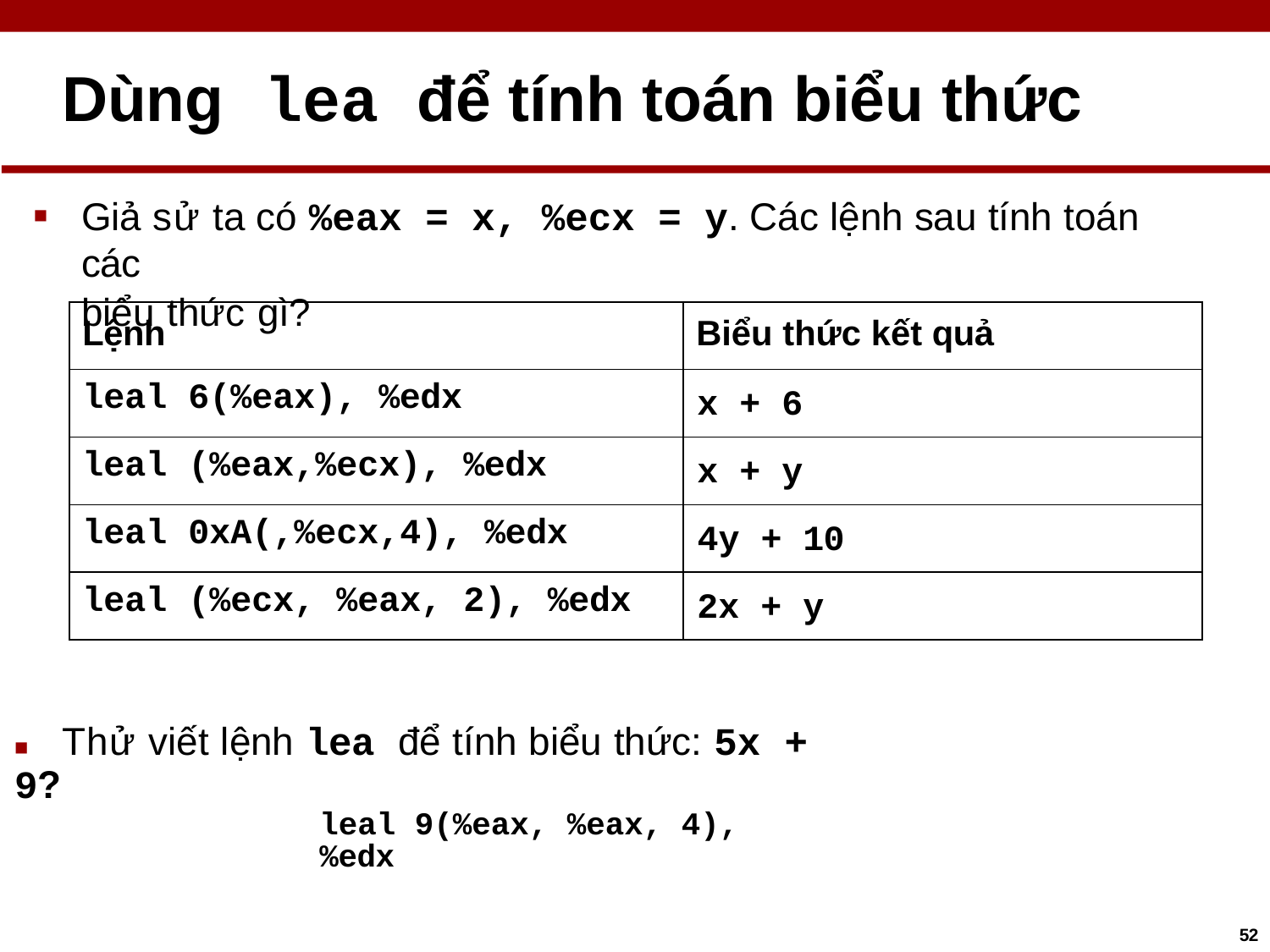

# Dùng	lea để tính toán biểu thức

Giả sử ta có %eax = x, %ecx = y. Các lệnh sau tính toán các
biểu thức gì?
| Lệnh | Biểu thức kết quả |
| --- | --- |
| leal 6(%eax), %edx |  |
| leal (%eax,%ecx), %edx |  |
| leal 0xA(,%ecx,4), %edx |  |
| leal (%ecx, %eax, 2), %edx |  |
x + 6
x + y
4y + 10
2x + y
■	Thử viết lệnh lea để tính biểu thức: 5x + 9?

leal 9(%eax, %eax, 4), %edx
52